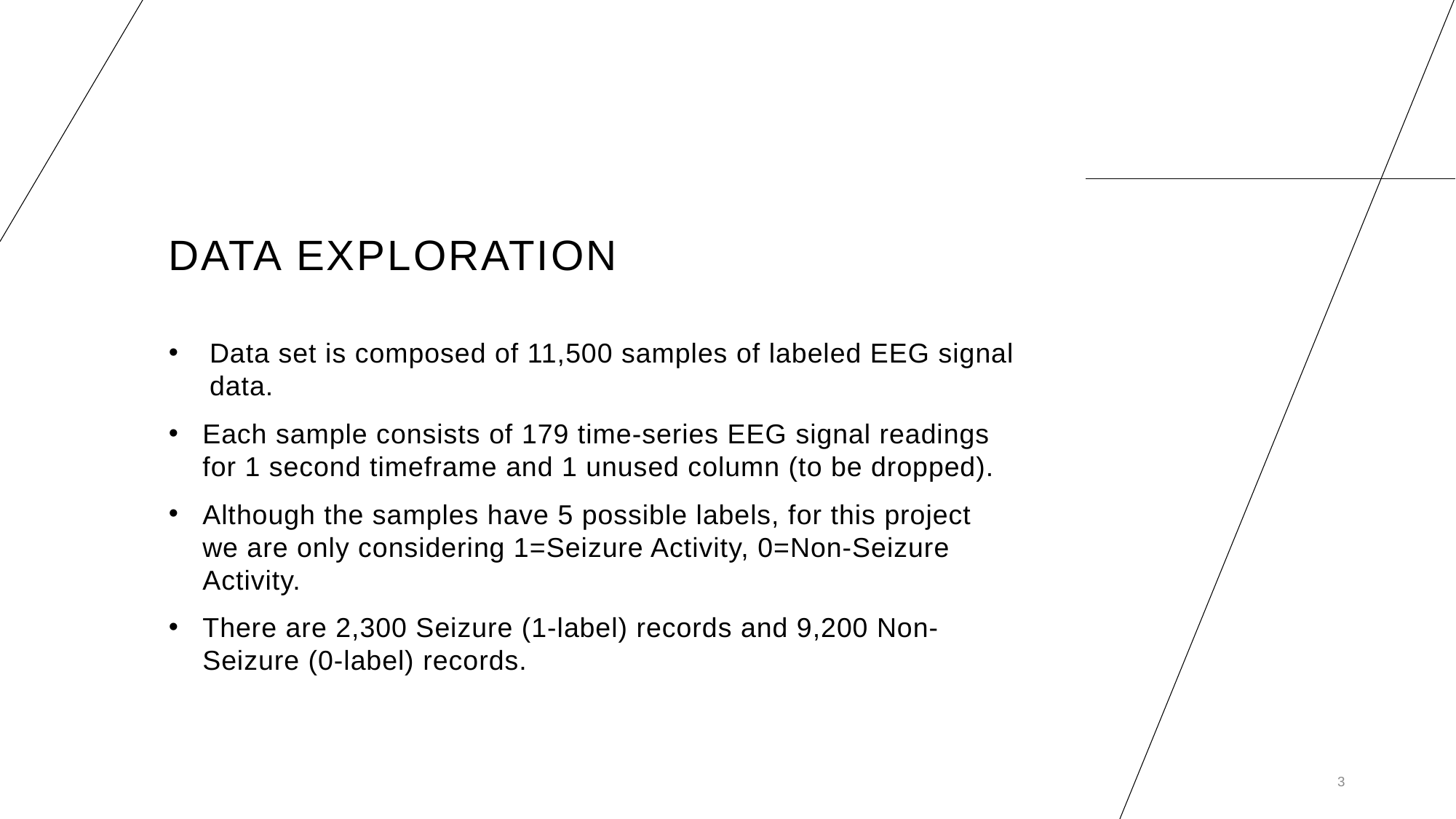

# Data Exploration
Data set is composed of 11,500 samples of labeled EEG signal data.
Each sample consists of 179 time-series EEG signal readings for 1 second timeframe and 1 unused column (to be dropped).
Although the samples have 5 possible labels, for this project we are only considering 1=Seizure Activity, 0=Non-Seizure Activity.
There are 2,300 Seizure (1-label) records and 9,200 Non-Seizure (0-label) records.
3